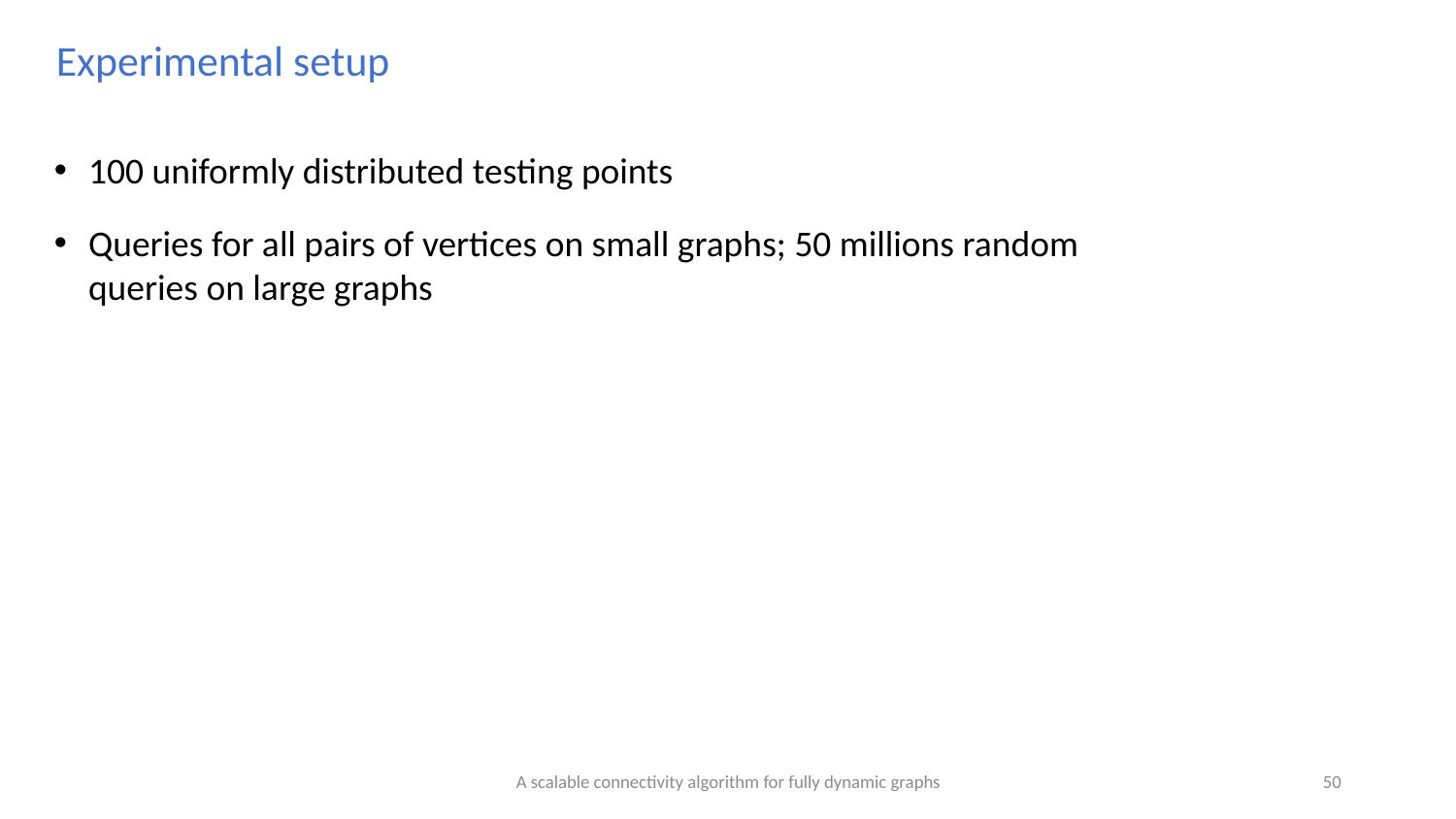

Experimental setup
100 uniformly distributed testing points

Queries for all pairs of vertices on small graphs; 50 millions random queries on large graphs

A scalable connectivity algorithm for fully dynamic graphs
50